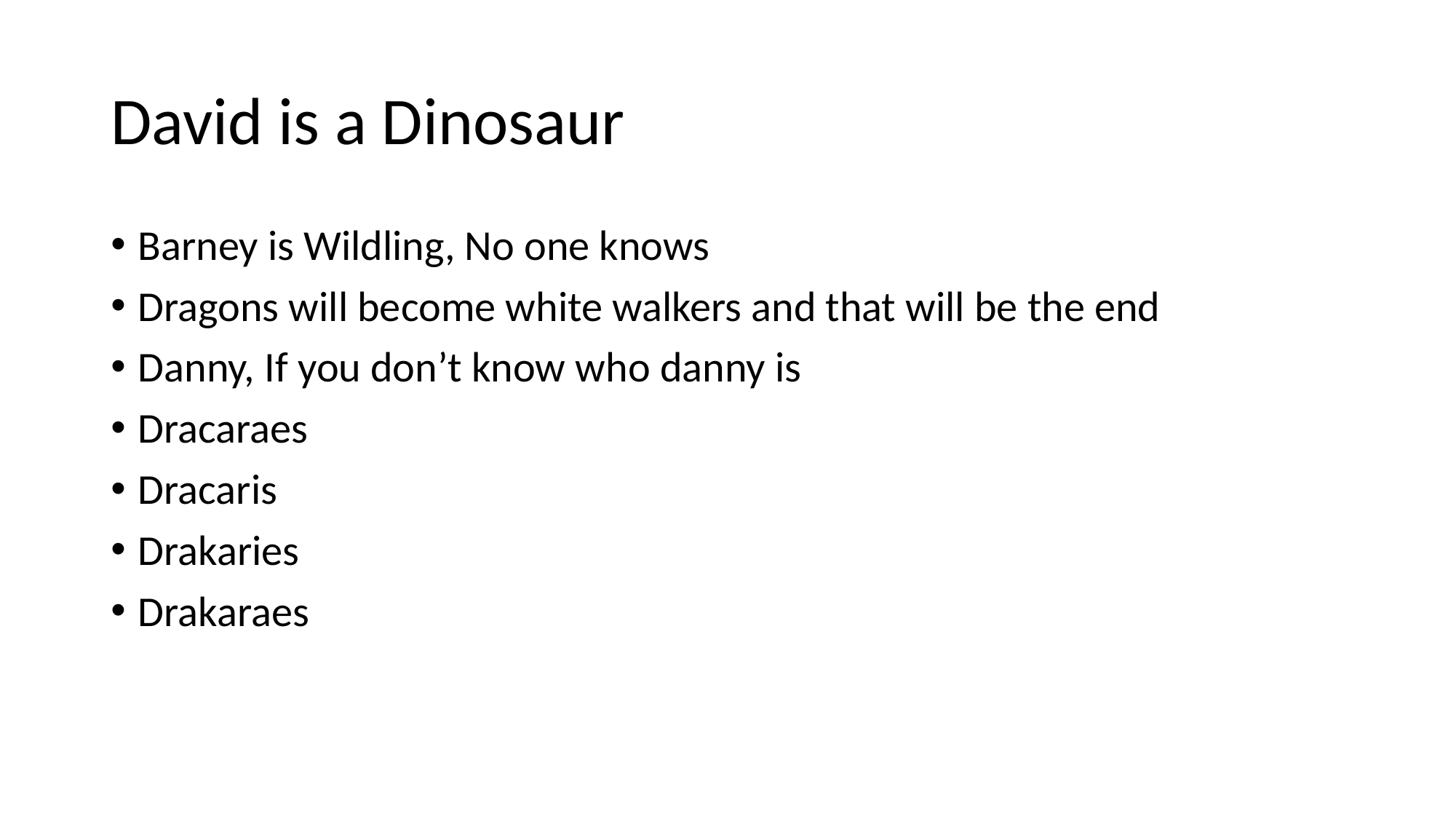

# David is a Dinosaur
Barney is Wildling, No one knows
Dragons will become white walkers and that will be the end
Danny, If you don’t know who danny is
Dracaraes
Dracaris
Drakaries
Drakaraes